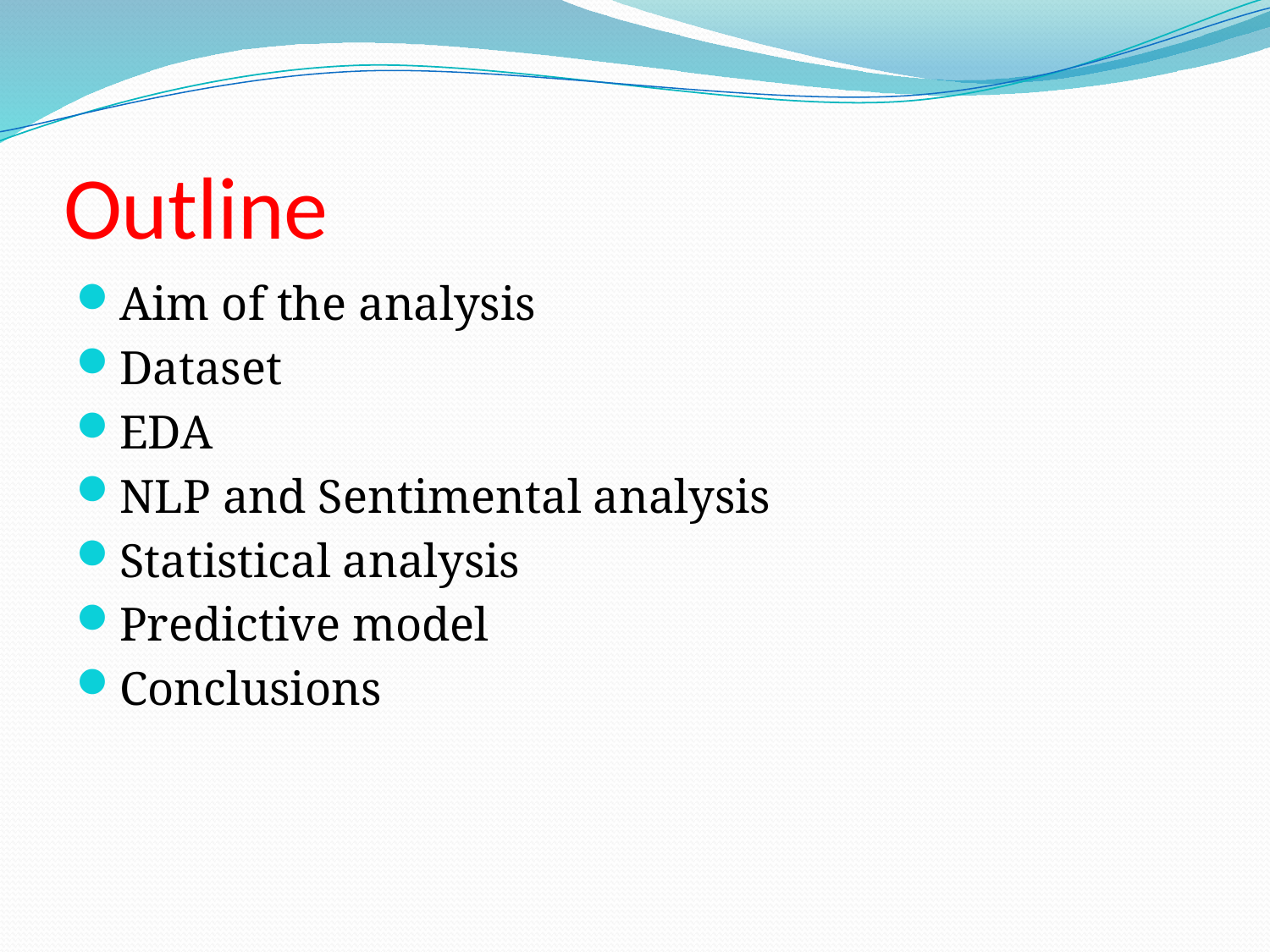

# Outline
Aim of the analysis
Dataset
EDA
NLP and Sentimental analysis
Statistical analysis
Predictive model
Conclusions